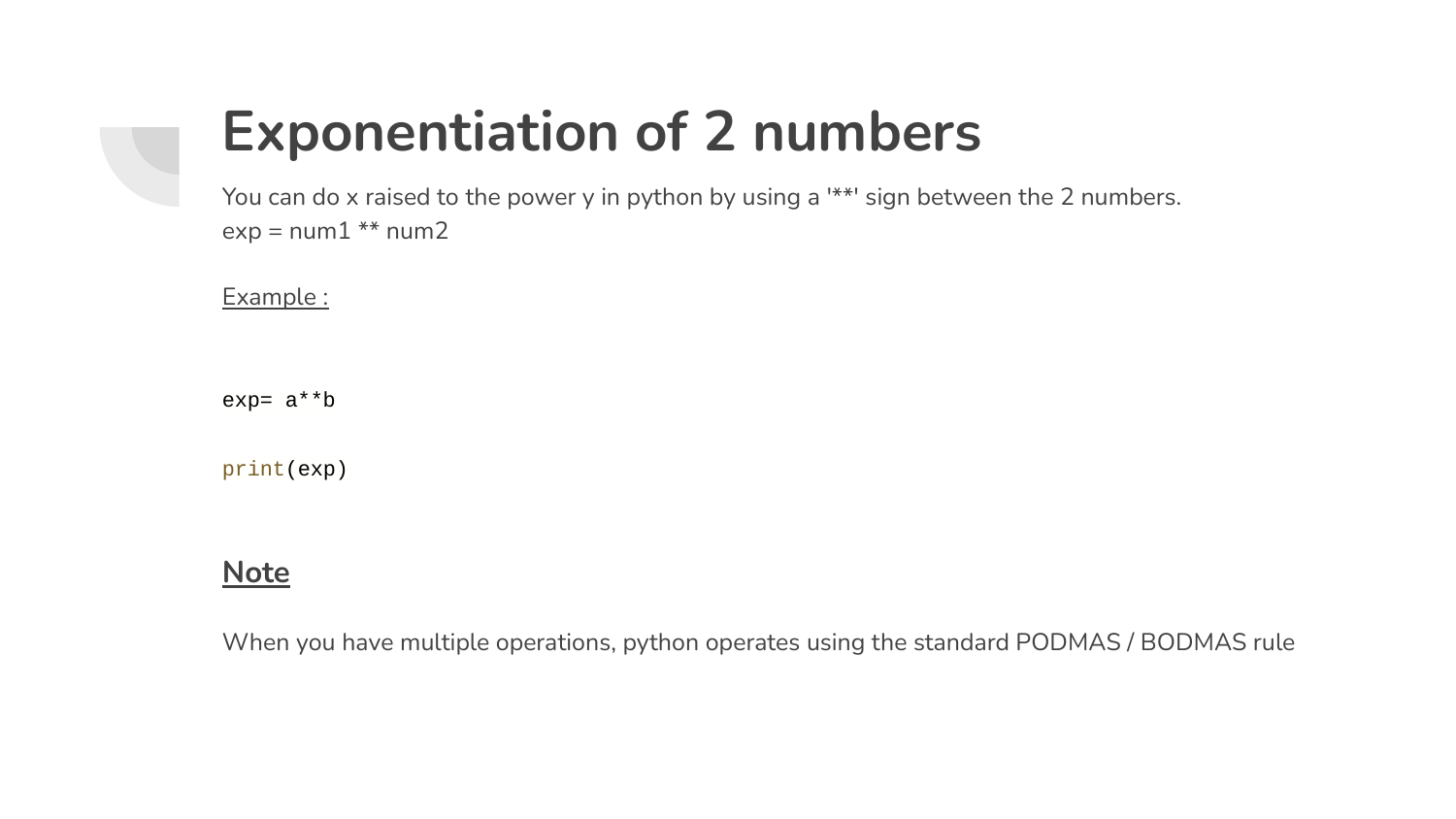

Exponentiation of 2 numbers

You can do x raised to the power y in python by using a '**' sign between the 2 numbers.
exp = num1 ** num2

Example :

exp= a**b

print(exp)

Note

When you have multiple operations, python operates using the standard PODMAS / BODMAS rule